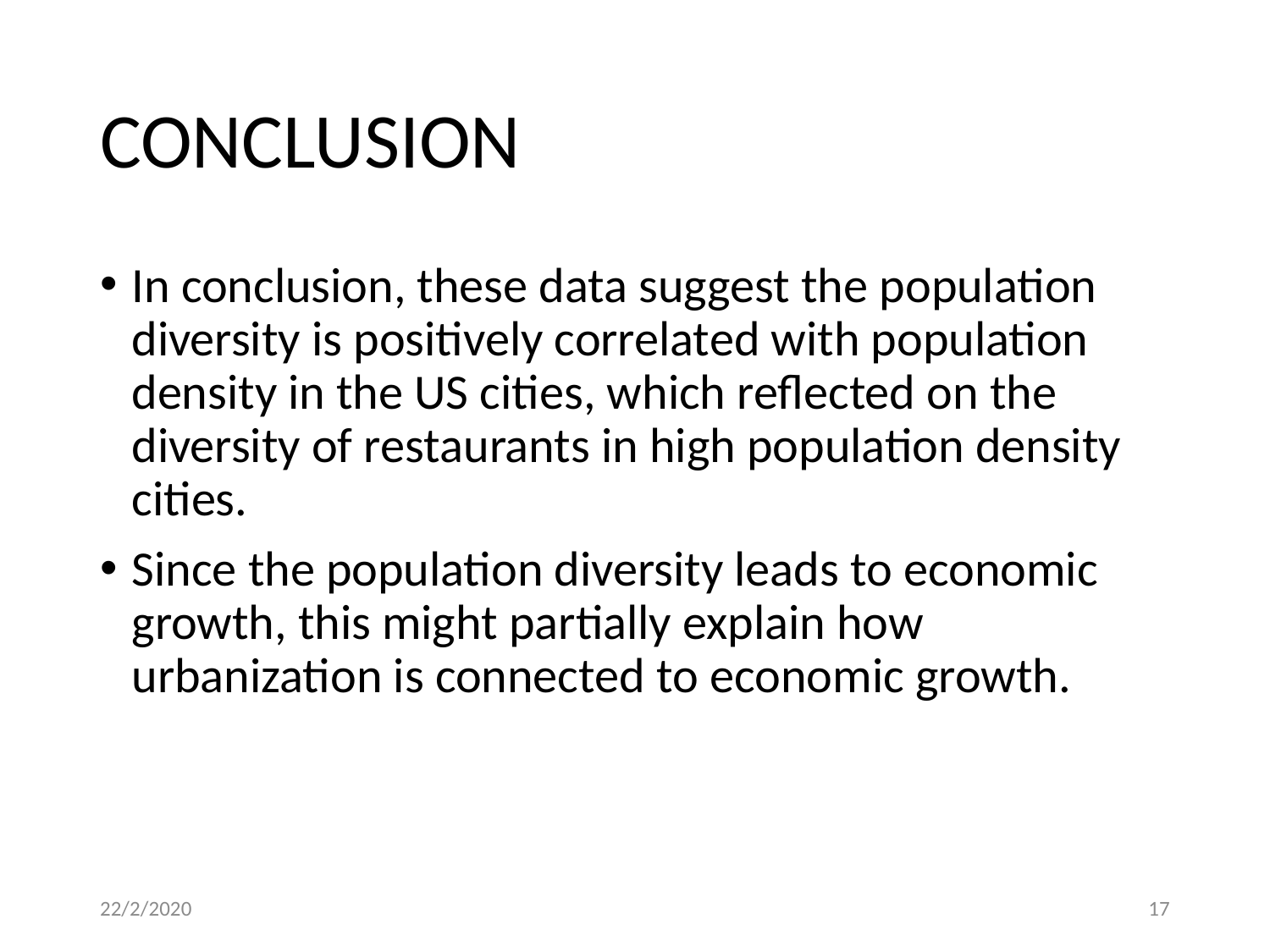

# CONCLUSION
In conclusion, these data suggest the population diversity is positively correlated with population density in the US cities, which reflected on the diversity of restaurants in high population density cities.
Since the population diversity leads to economic growth, this might partially explain how urbanization is connected to economic growth.

22/2/2020
17